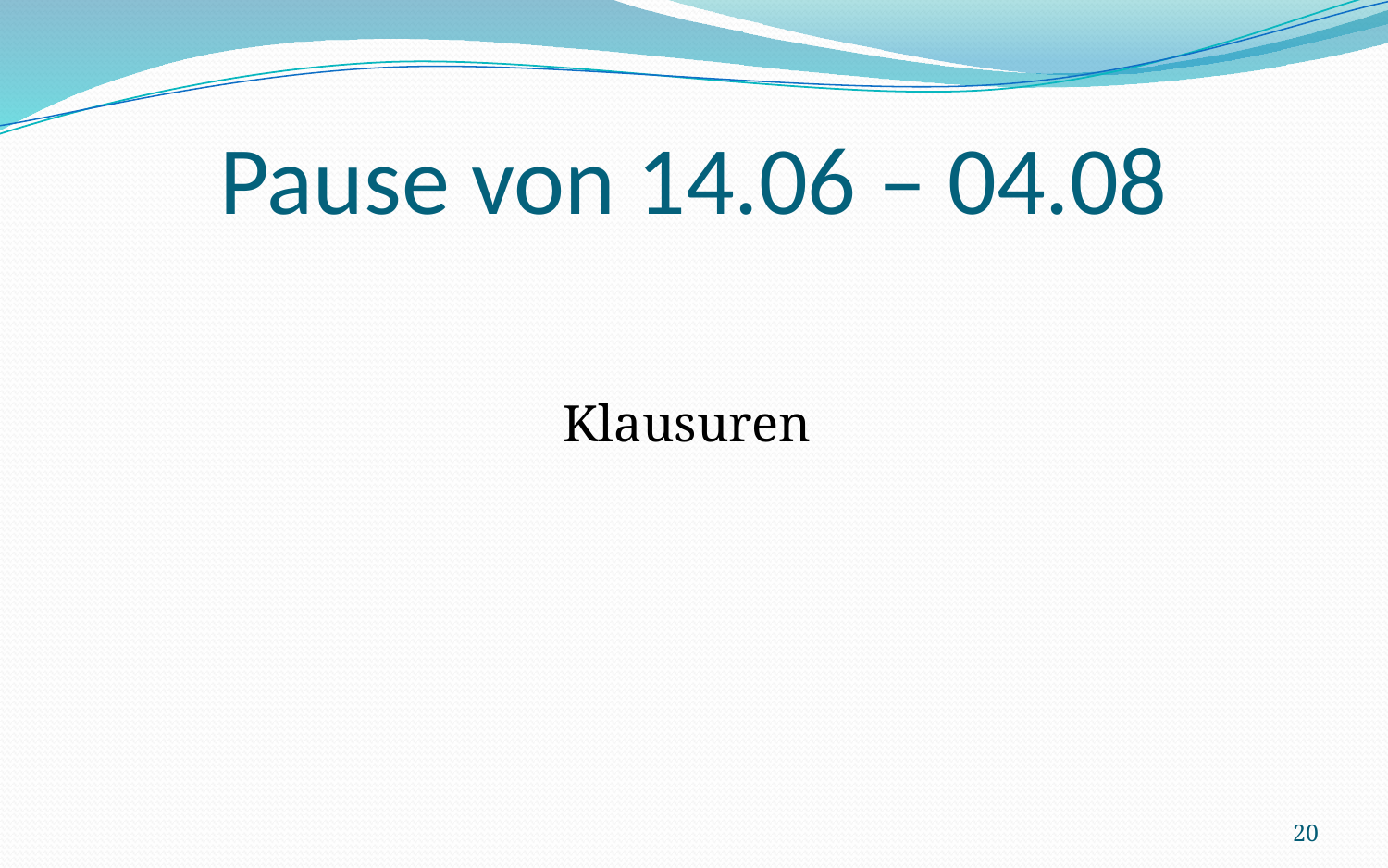

# Pause von 14.06 – 04.08

Klausuren
20